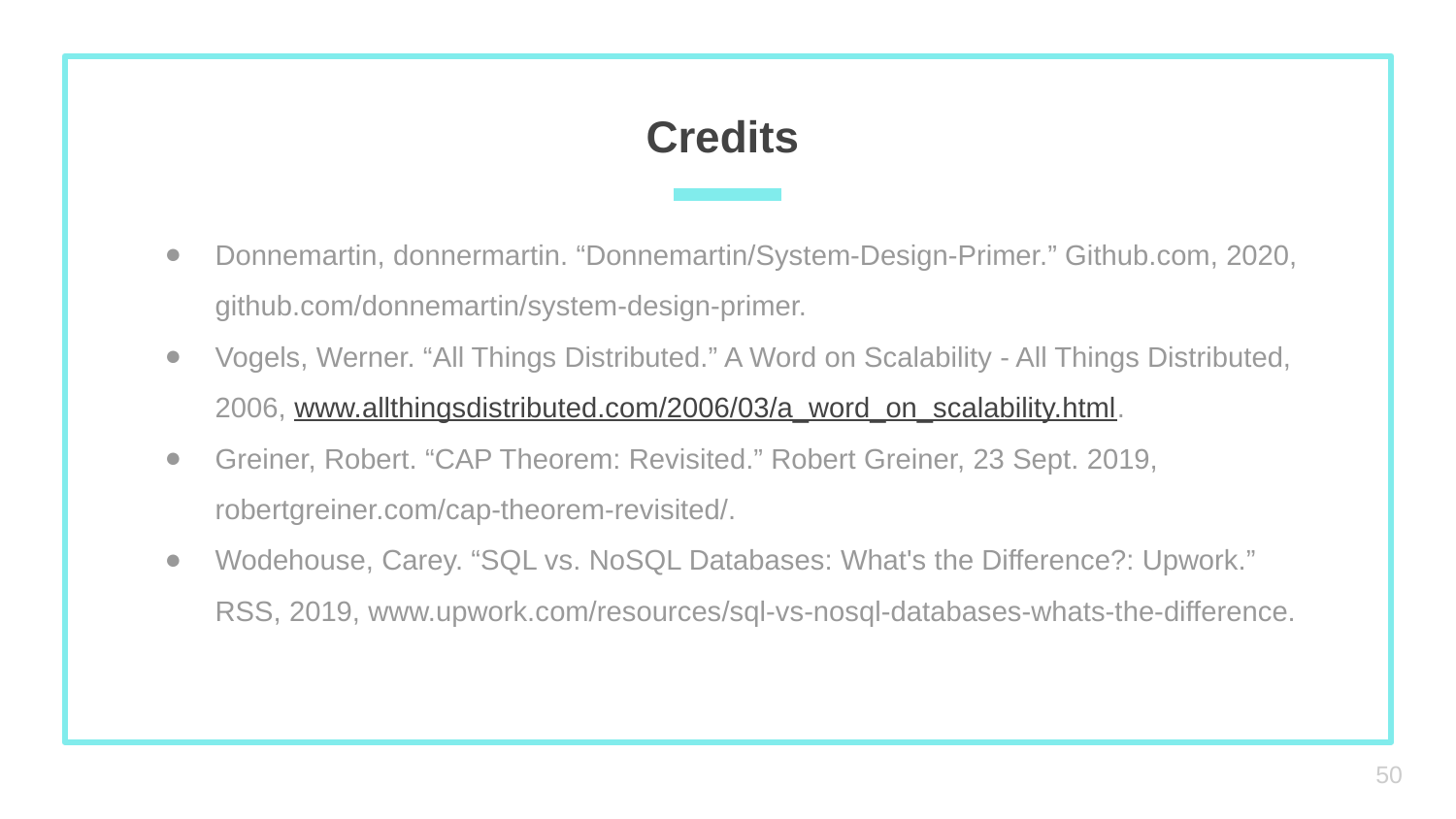

# Credits
Donnemartin, donnermartin. “Donnemartin/System-Design-Primer.” Github.com, 2020, github.com/donnemartin/system-design-primer.
Vogels, Werner. “All Things Distributed.” A Word on Scalability - All Things Distributed, 2006, www.allthingsdistributed.com/2006/03/a_word_on_scalability.html.
Greiner, Robert. “CAP Theorem: Revisited.” Robert Greiner, 23 Sept. 2019, robertgreiner.com/cap-theorem-revisited/.
Wodehouse, Carey. “SQL vs. NoSQL Databases: What's the Difference?: Upwork.” RSS, 2019, www.upwork.com/resources/sql-vs-nosql-databases-whats-the-difference.
50